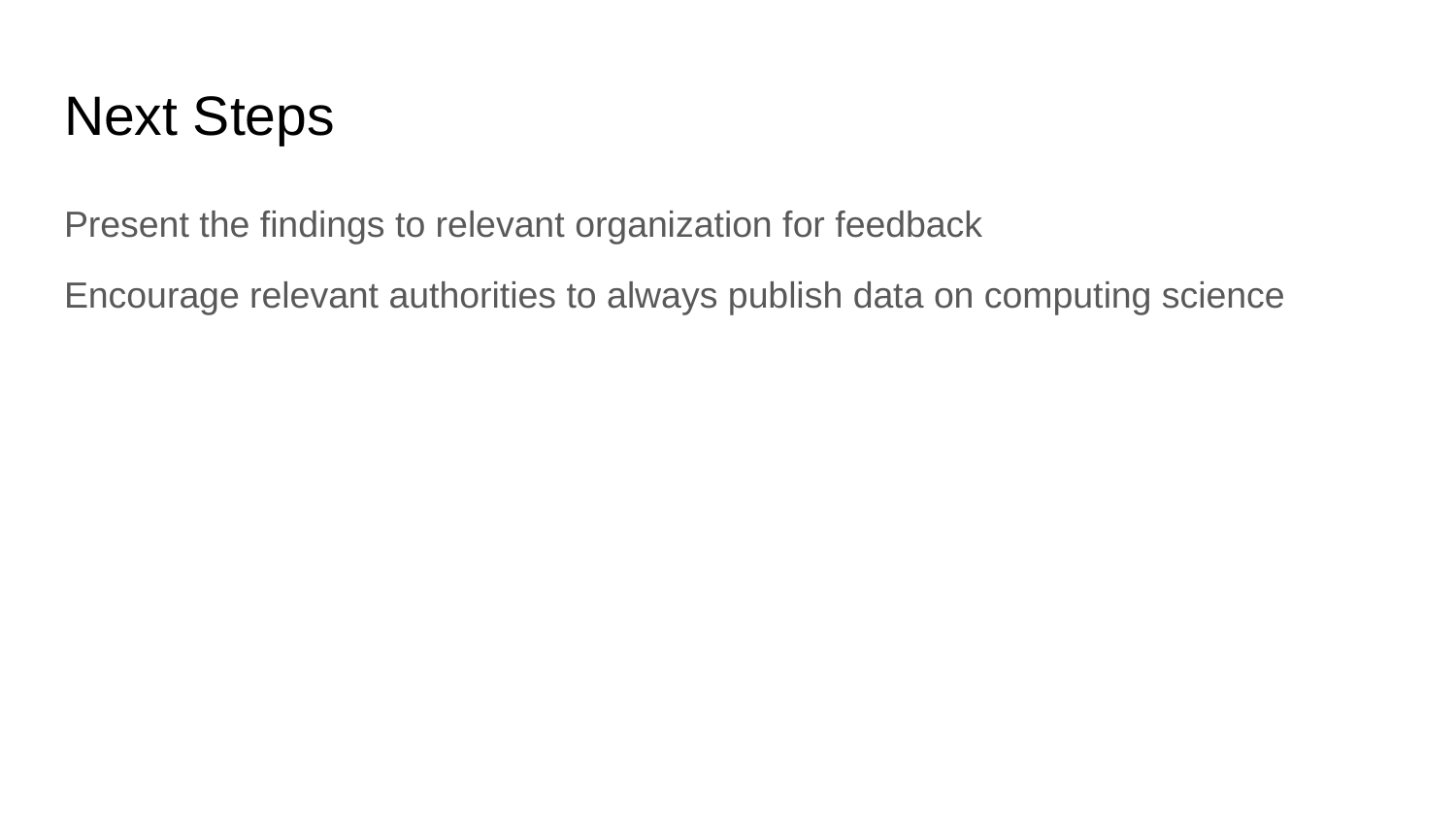

# Next Steps
Present the findings to relevant organization for feedback
Encourage relevant authorities to always publish data on computing science